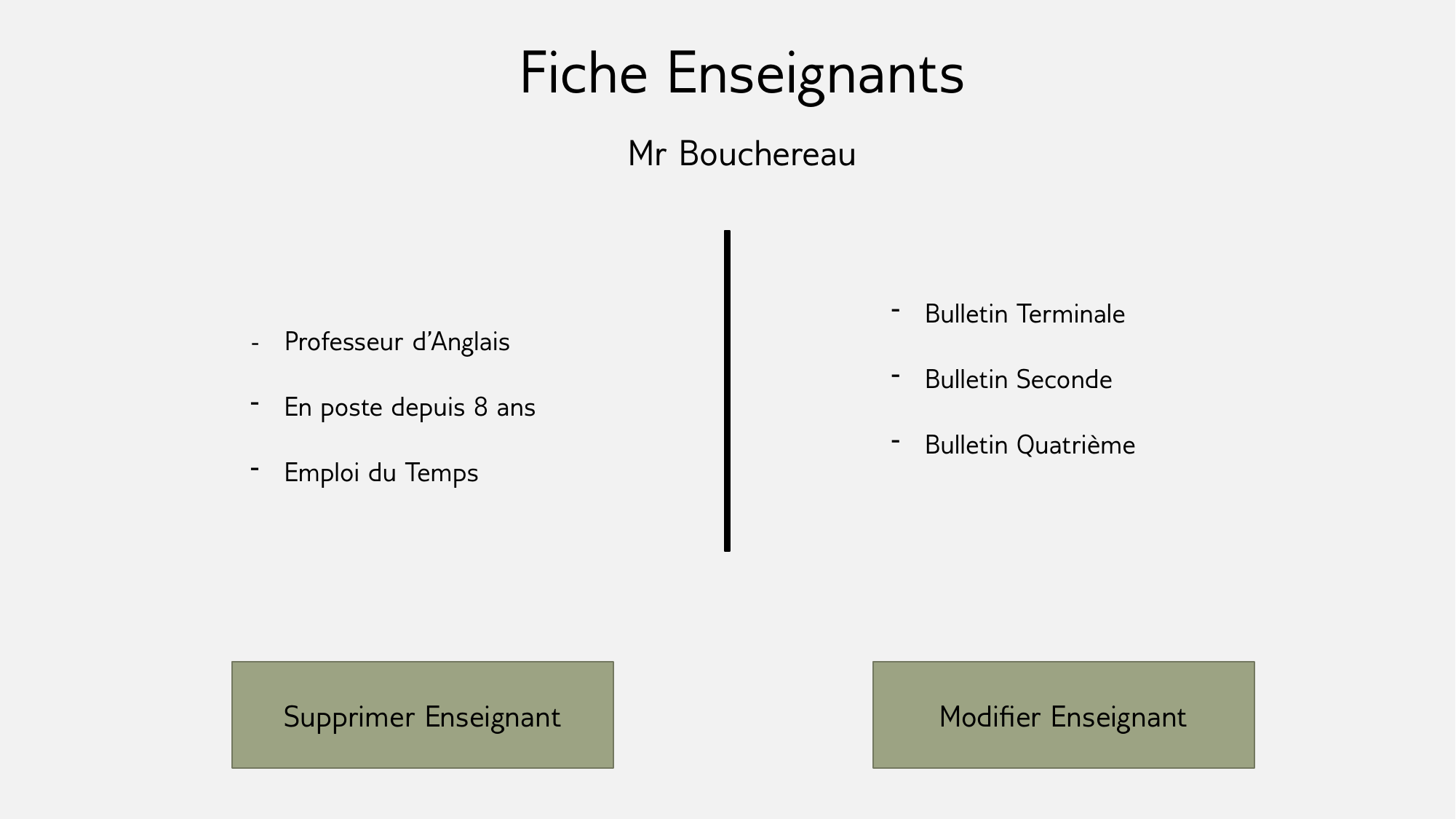

Fiche Enseignants
Mr Bouchereau

Bulletin Terminale

Bulletin Seconde

Bulletin Quatrième

-   Professeur d’Anglais

En poste depuis 8 ans

Emploi du Temps

Supprimer Enseignant
Modifier Enseignant